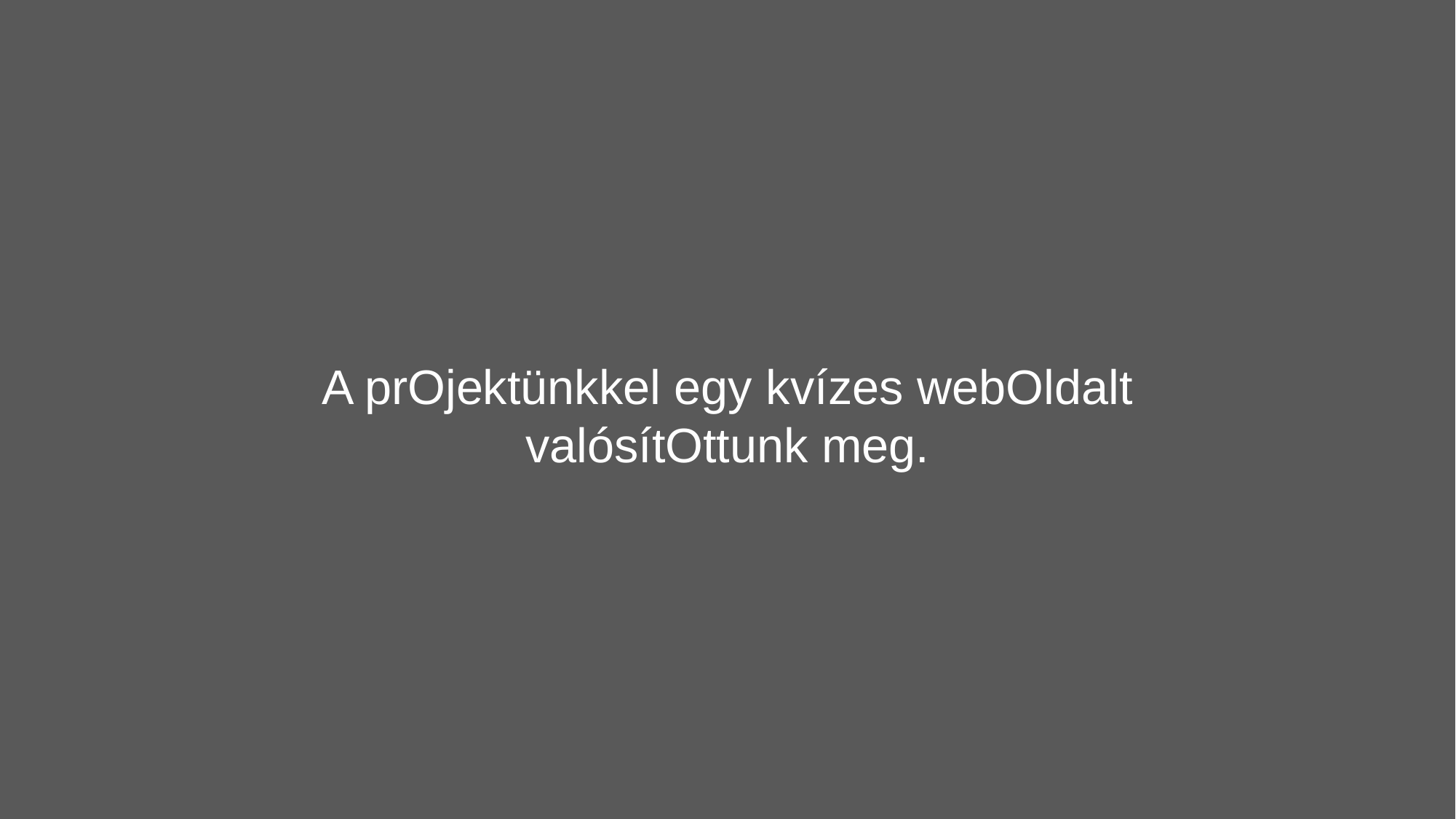

A prOjektünkkel egy kvízes webOldalt
valósítOttunk meg.